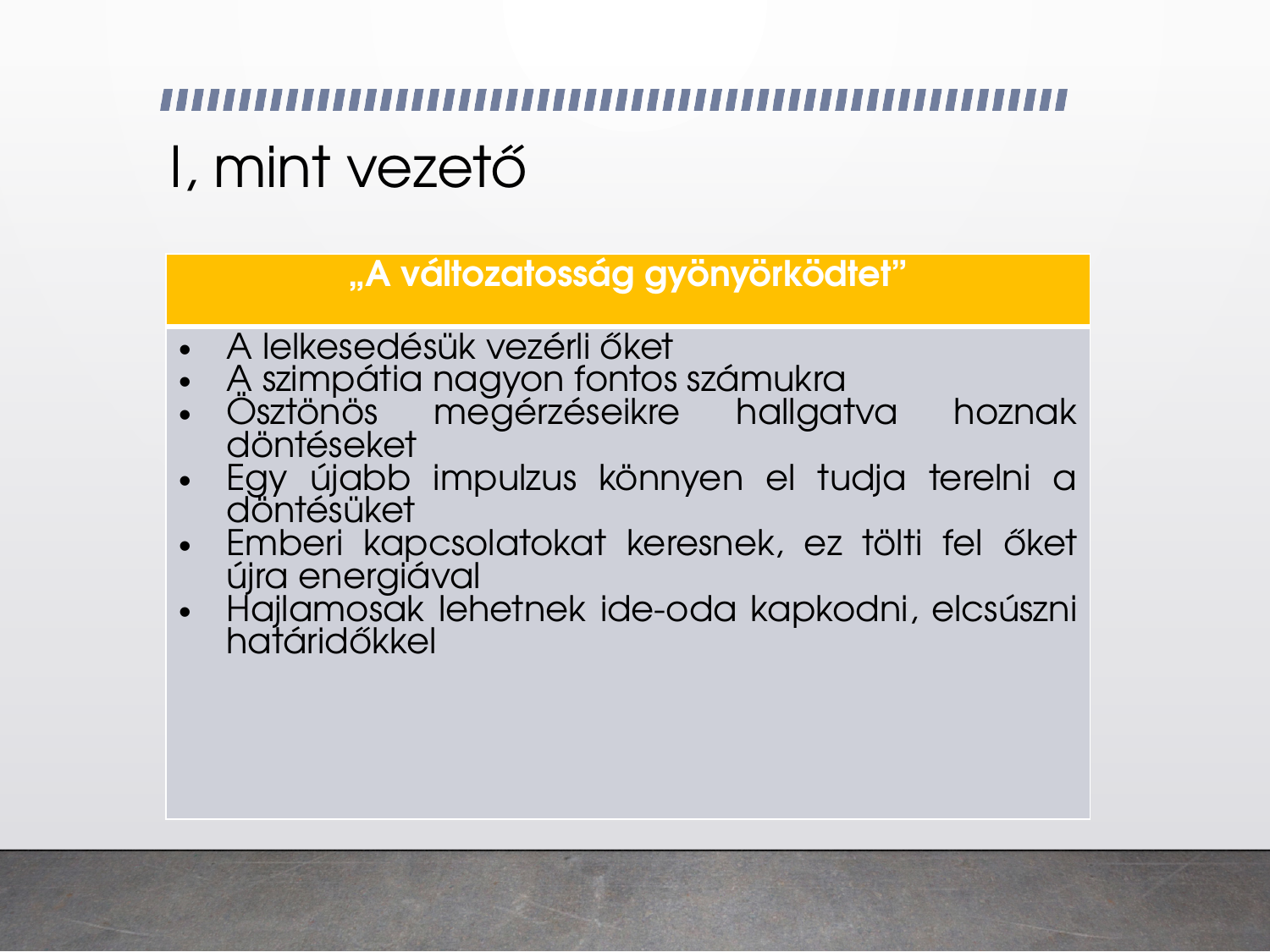

# I, mint vezető
| „A változatosság gyönyörködtet” |
| --- |
| A lelkesedésük vezérli őket A szimpátia nagyon fontos számukra Ösztönös megérzéseikre hallgatva hoznak döntéseket Egy újabb impulzus könnyen el tudja terelni a döntésüket Emberi kapcsolatokat keresnek, ez tölti fel őket újra energiával Hajlamosak lehetnek ide-oda kapkodni, elcsúszni határidőkkel |